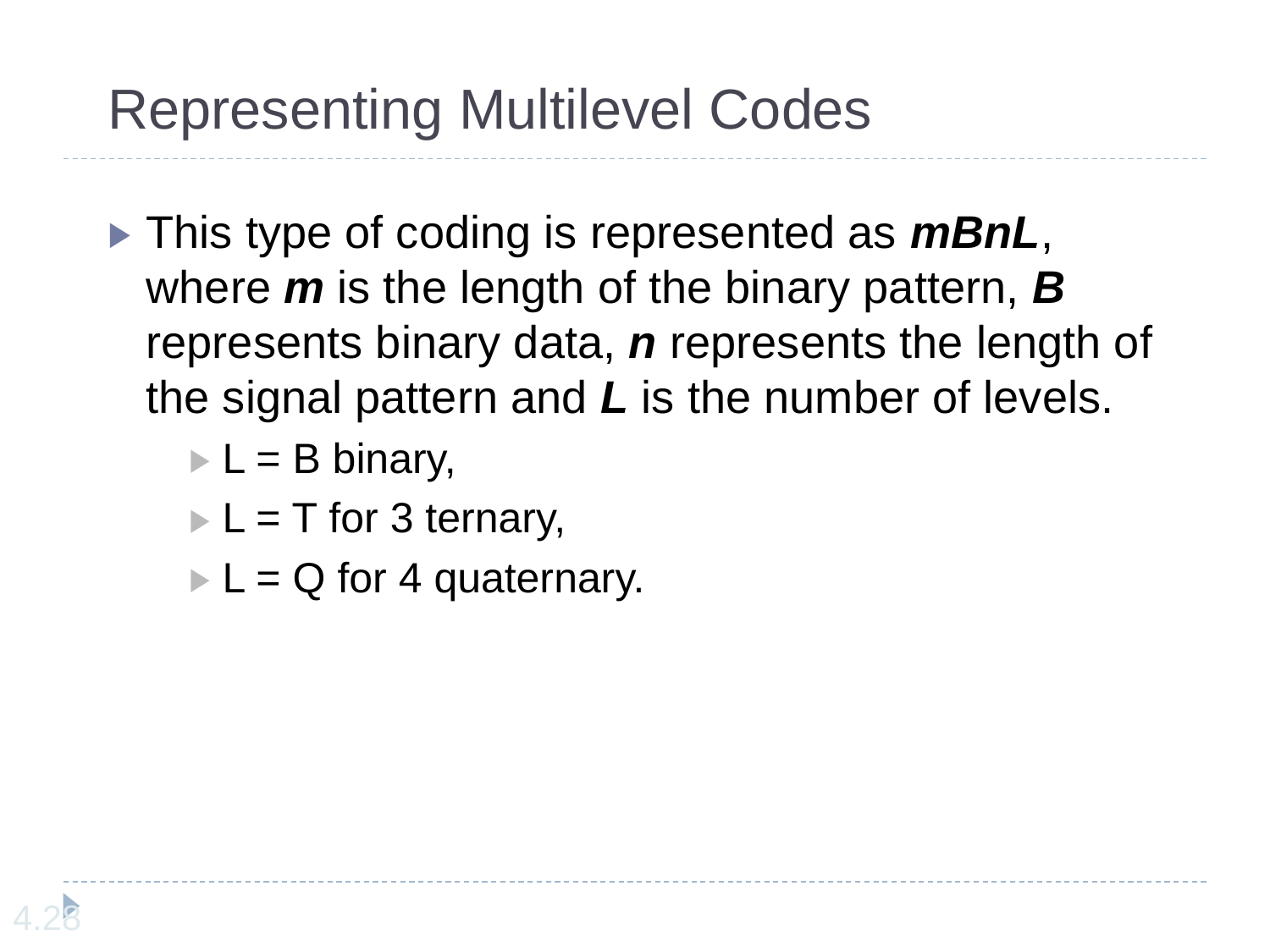

# Representing Multilevel Codes
This type of coding is represented as mBnL, where m is the length of the binary pattern, B represents binary data, n represents the length of the signal pattern and L is the number of levels.
L = B binary,
L = T for 3 ternary,
L = Q for 4 quaternary.
4.28